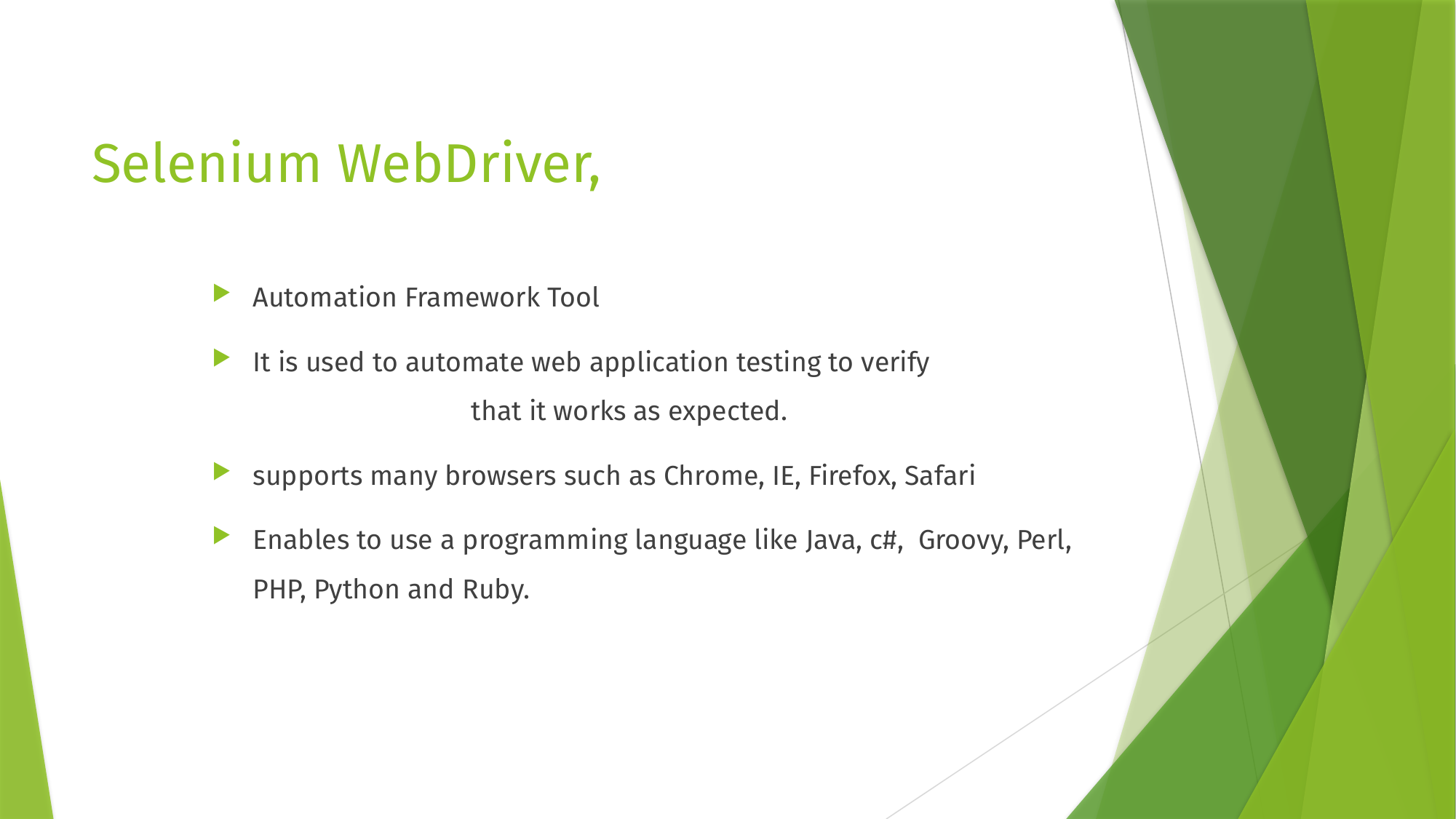

# Selenium WebDriver,
Automation Framework Tool
It is used to automate web application testing to verify 			that it works as expected.
supports many browsers such as Chrome, IE, Firefox, Safari
Enables to use a programming language like Java, c#,  Groovy, Perl, PHP, Python and Ruby.